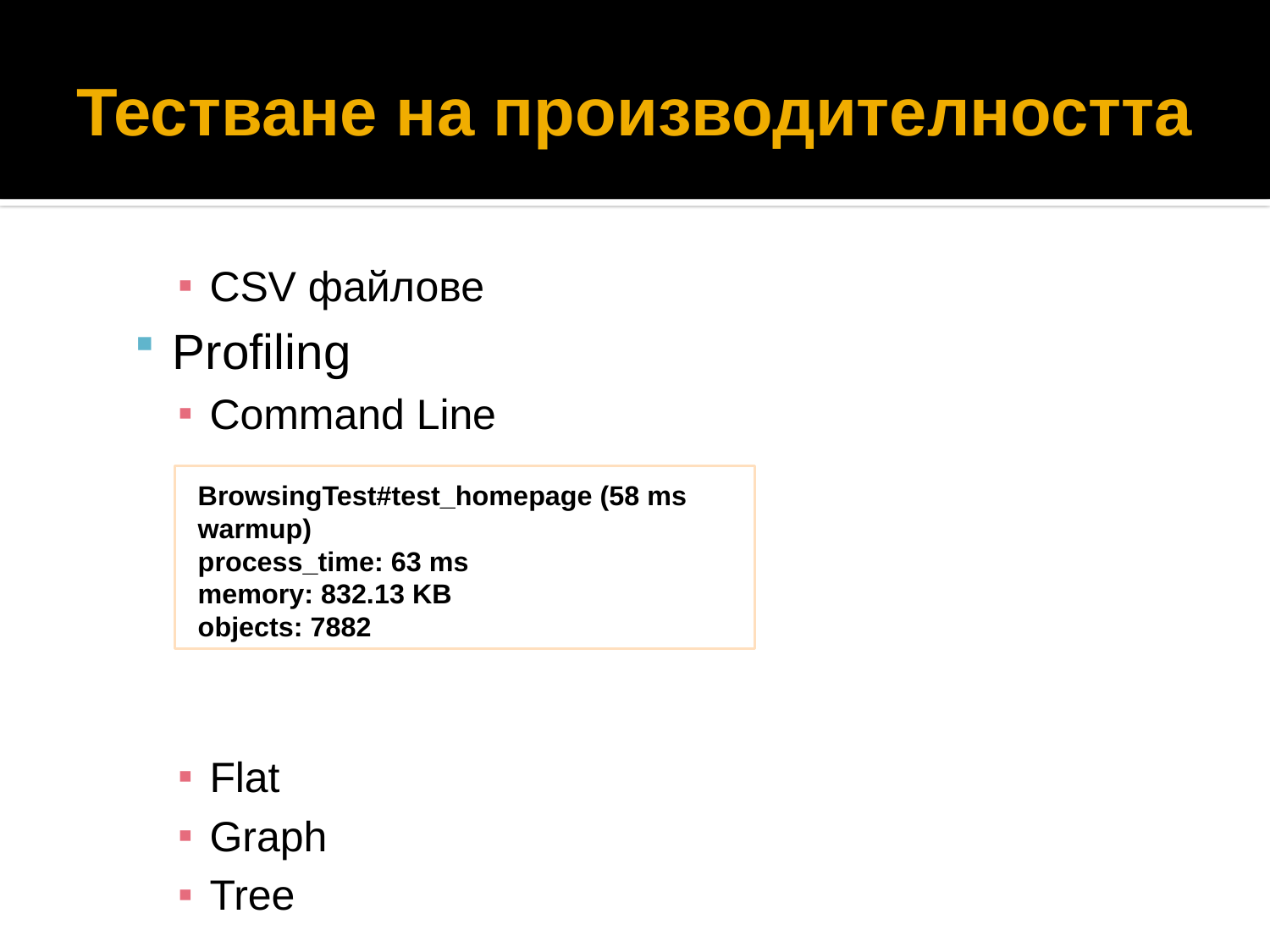

# Тестване на производителността
CSV файлове
Profiling
Command Line

Flat
Graph
Tree
BrowsingTest#test_homepage (58 ms warmup)
process_time: 63 ms
memory: 832.13 KB
objects: 7882